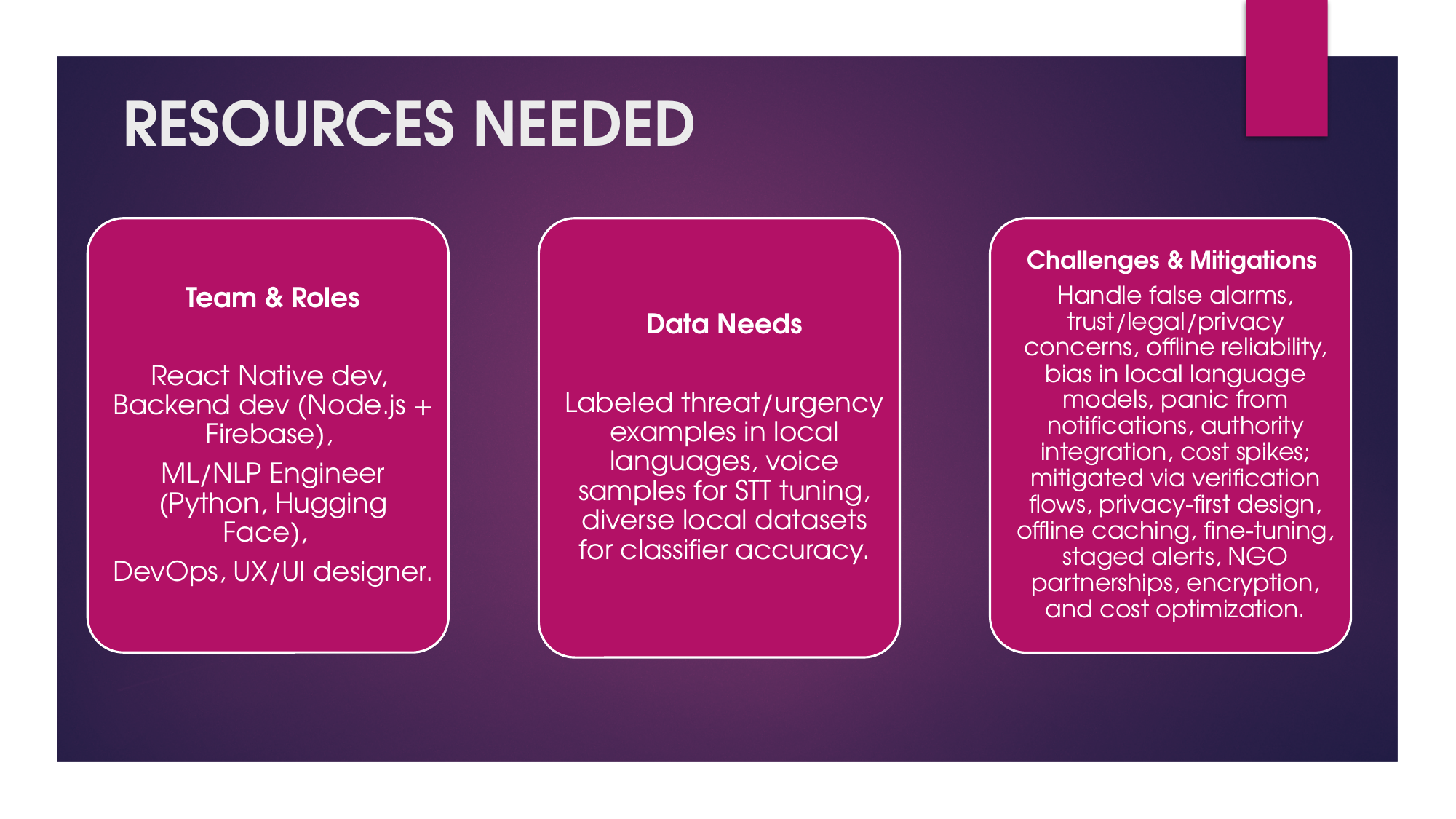

# RESOURCES NEEDED
Team & Roles

React Native dev,  Backend dev (Node.js + Firebase),
ML/NLP Engineer (Python, Hugging Face),
DevOps, UX/UI designer.
Data Needs

Labeled threat/urgency examples in local languages, voice samples for STT tuning, diverse local datasets for classifier accuracy.
Challenges & Mitigations
Handle false alarms, trust/legal/privacy concerns, offline reliability, bias in local language models, panic from notifications, authority integration, cost spikes; mitigated via verification flows, privacy-first design, offline caching, fine-tuning, staged alerts, NGO partnerships, encryption, and cost optimization.